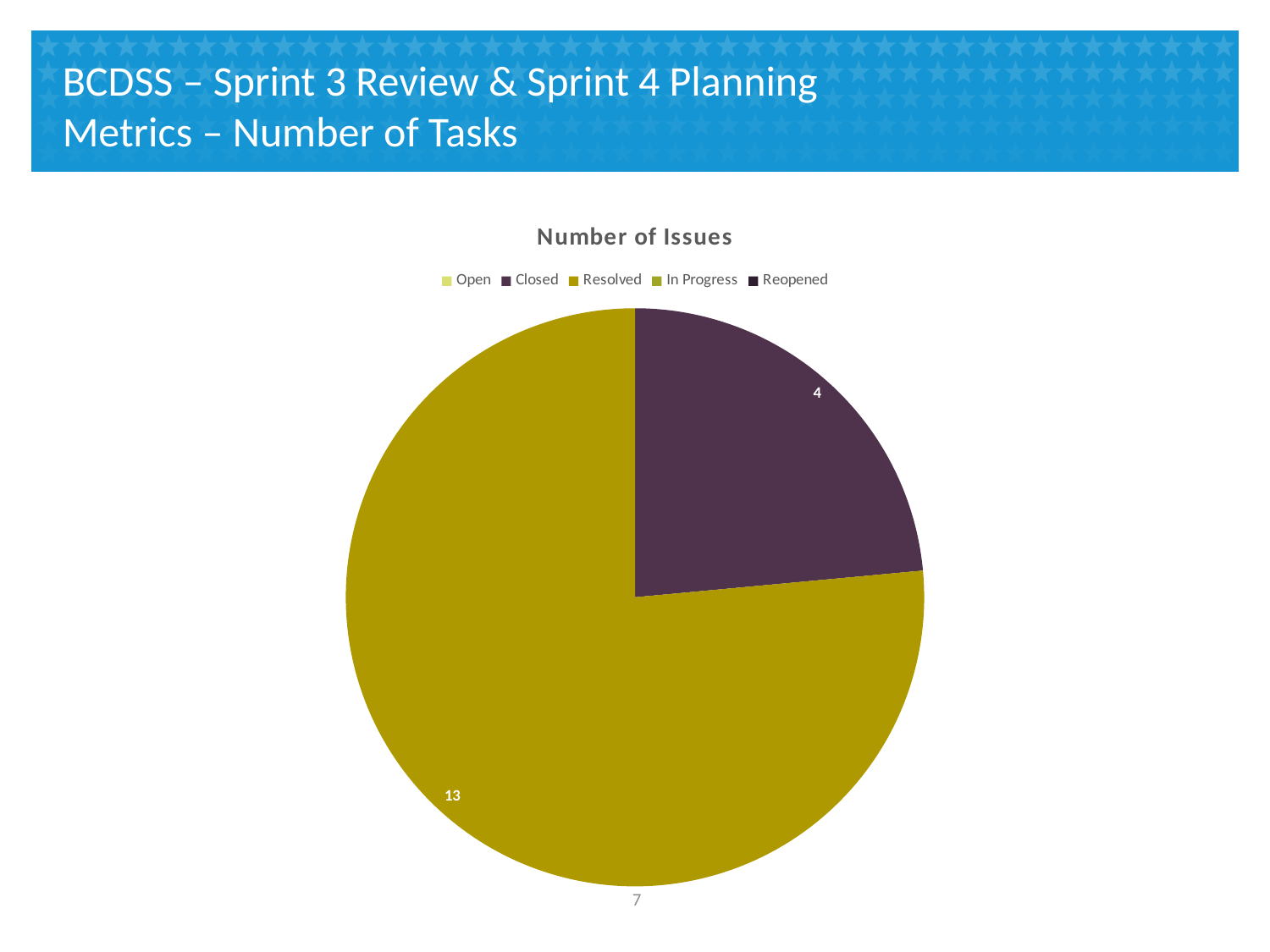

# BCDSS – Sprint 3 Review & Sprint 4 Planning Metrics – Number of Tasks

### Chart:

| Category | Number of Issues |
|---|---|
| Open | 0.0 |
| Closed | 4.0 |
| Resolved | 13.0 |
| In Progress | None |
| Reopened | 0.0 |
7